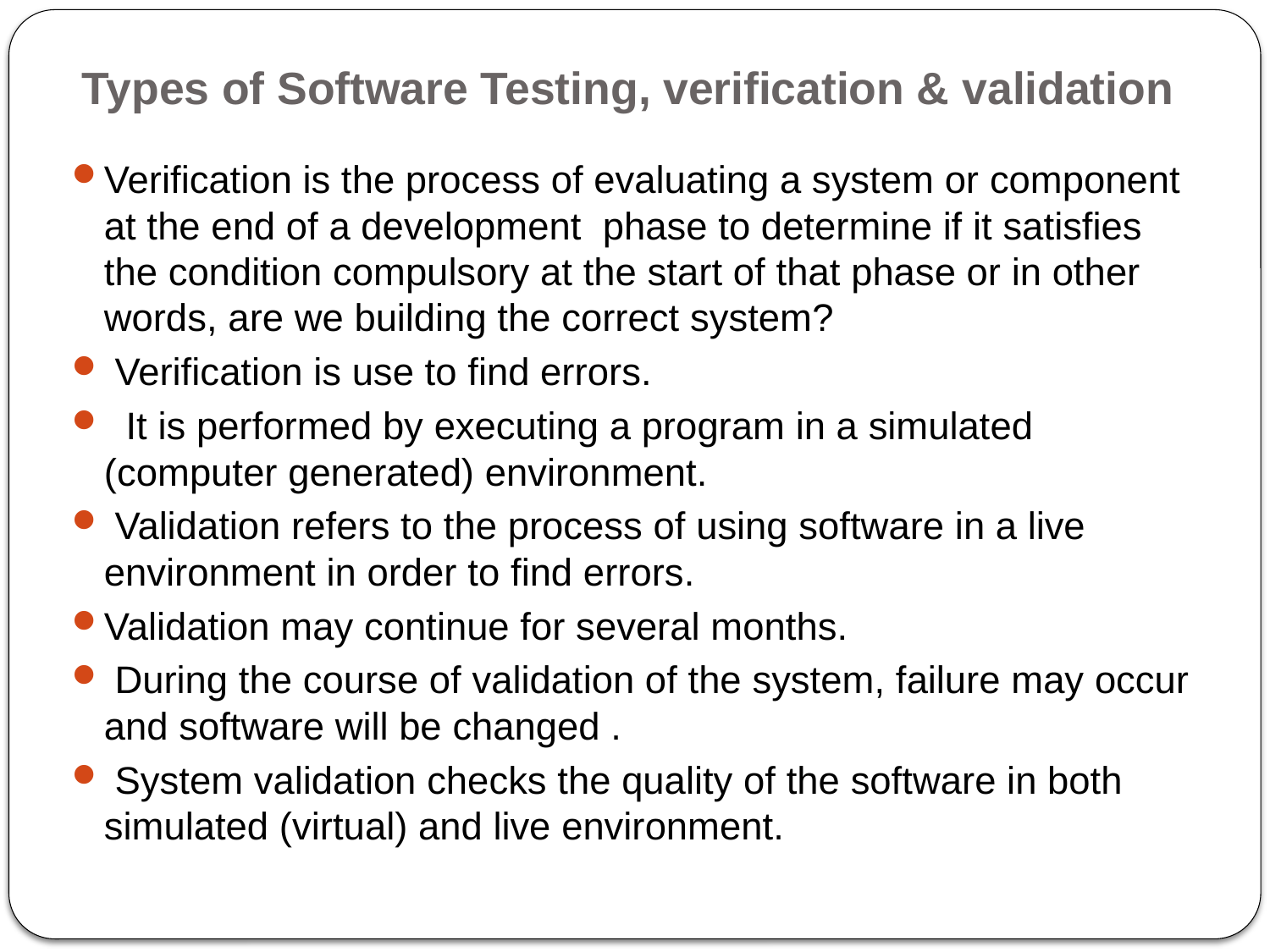

# Types of Software Testing, verification & validation
Verification is the process of evaluating a system or component at the end of a development  phase to determine if it satisfies the condition compulsory at the start of that phase or in other words, are we building the correct system?
 Verification is use to find errors.
  It is performed by executing a program in a simulated (computer generated) environment.
 Validation refers to the process of using software in a live environment in order to find errors.
Validation may continue for several months.
 During the course of validation of the system, failure may occur and software will be changed .
 System validation checks the quality of the software in both simulated (virtual) and live environment.